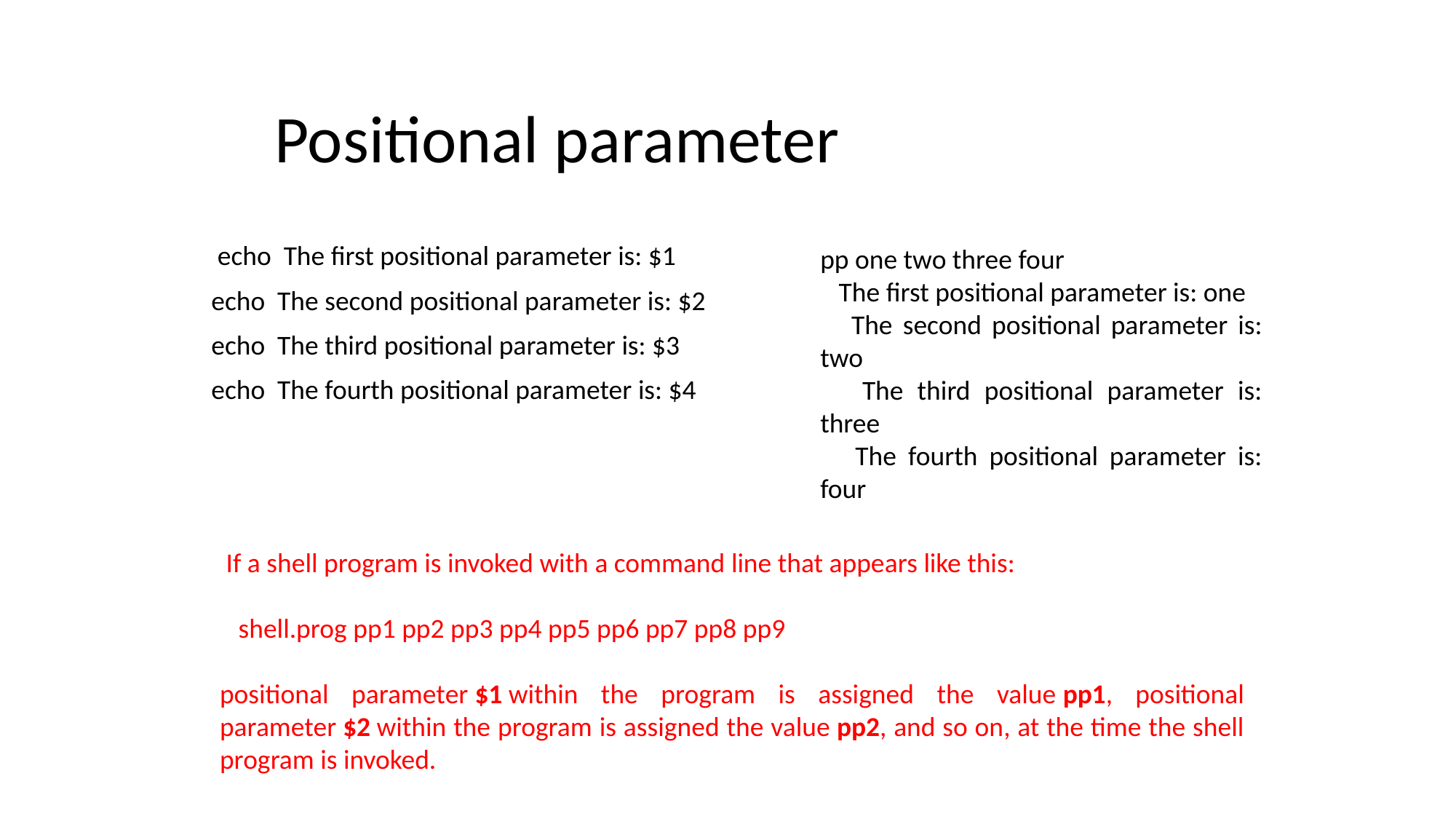

# Positional parameter
    echo  The first positional parameter is: $1
   echo  The second positional parameter is: $2
   echo  The third positional parameter is: $3
   echo  The fourth positional parameter is: $4
pp one two three four
   The first positional parameter is: one
   The second positional parameter is: two
   The third positional parameter is: three
   The fourth positional parameter is: four
 If a shell program is invoked with a command line that appears like this:

   shell.prog pp1 pp2 pp3 pp4 pp5 pp6 pp7 pp8 pp9

positional parameter $1 within the program is assigned the value pp1, positional parameter $2 within the program is assigned the value pp2, and so on, at the time the shell program is invoked.